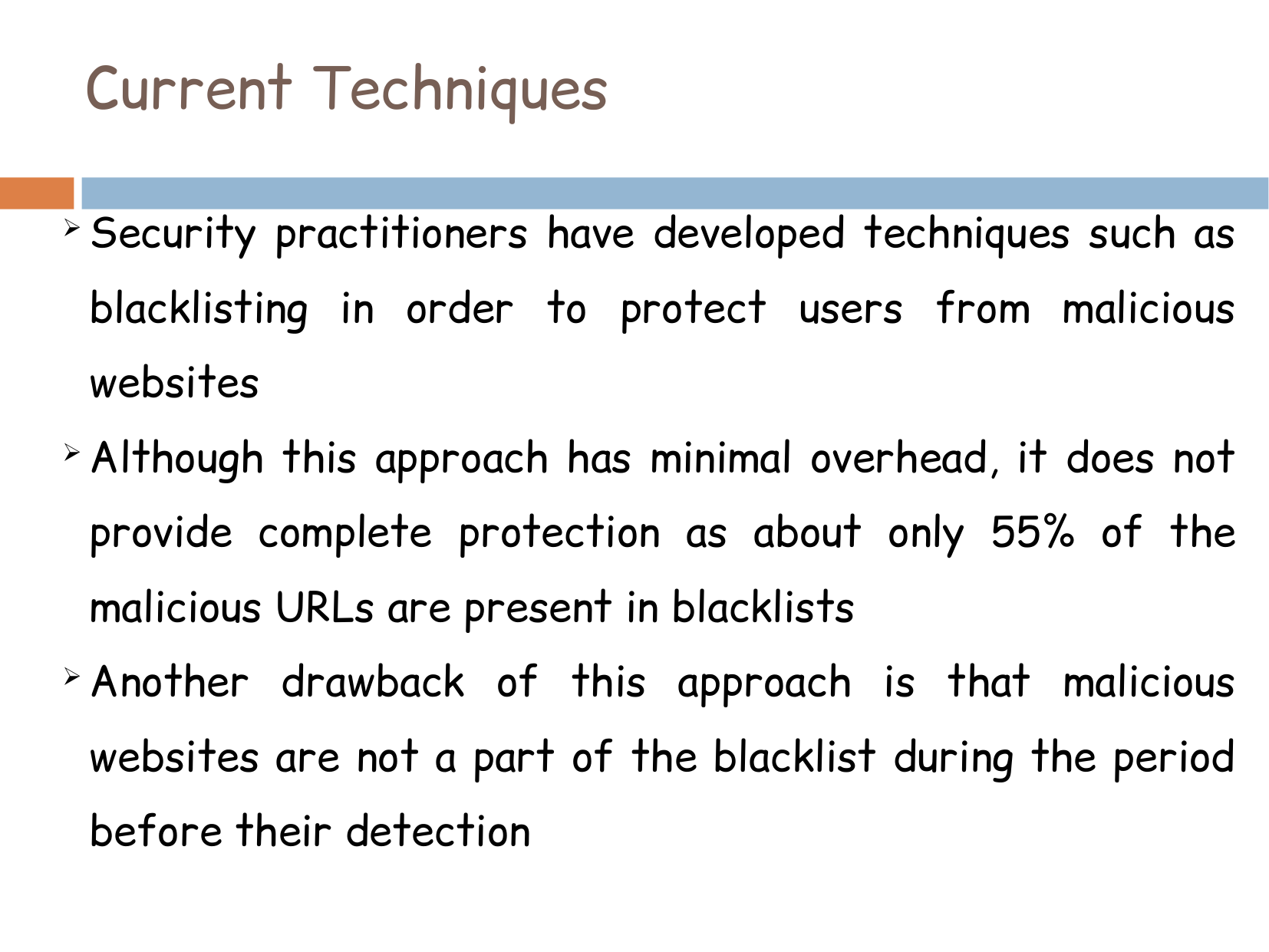

Current Techniques

Security practitioners have developed techniques such as blacklisting in order to protect users from malicious websites
Although this approach has minimal overhead, it does not provide complete protection as about only 55% of the malicious URLs are present in blacklists
Another drawback of this approach is that malicious websites are not a part of the blacklist during the period before their detection